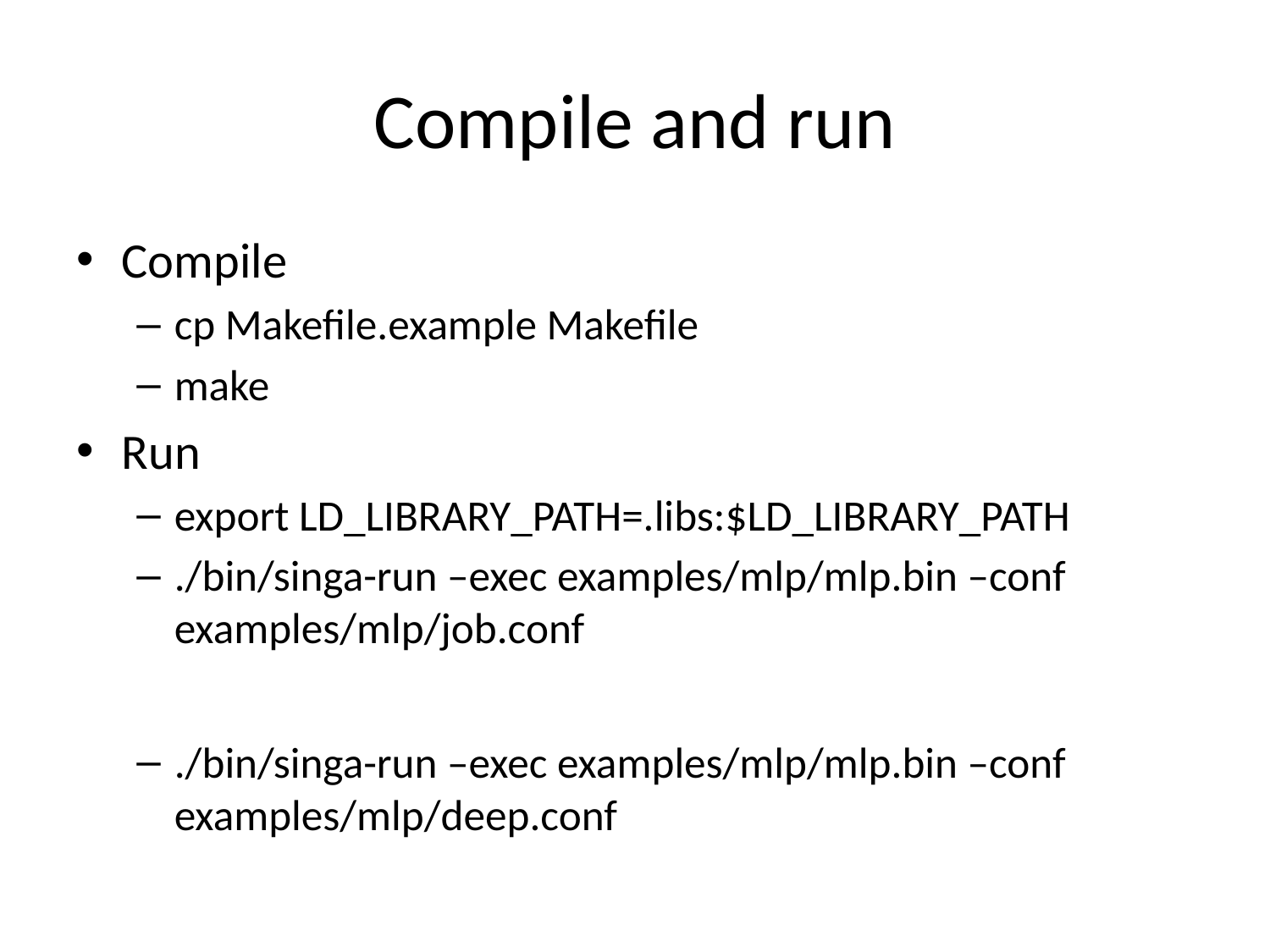

# Compile and run
Compile
cp Makefile.example Makefile
make
Run
export LD_LIBRARY_PATH=.libs:$LD_LIBRARY_PATH
./bin/singa-run –exec examples/mlp/mlp.bin –conf examples/mlp/job.conf

./bin/singa-run –exec examples/mlp/mlp.bin –conf examples/mlp/deep.conf